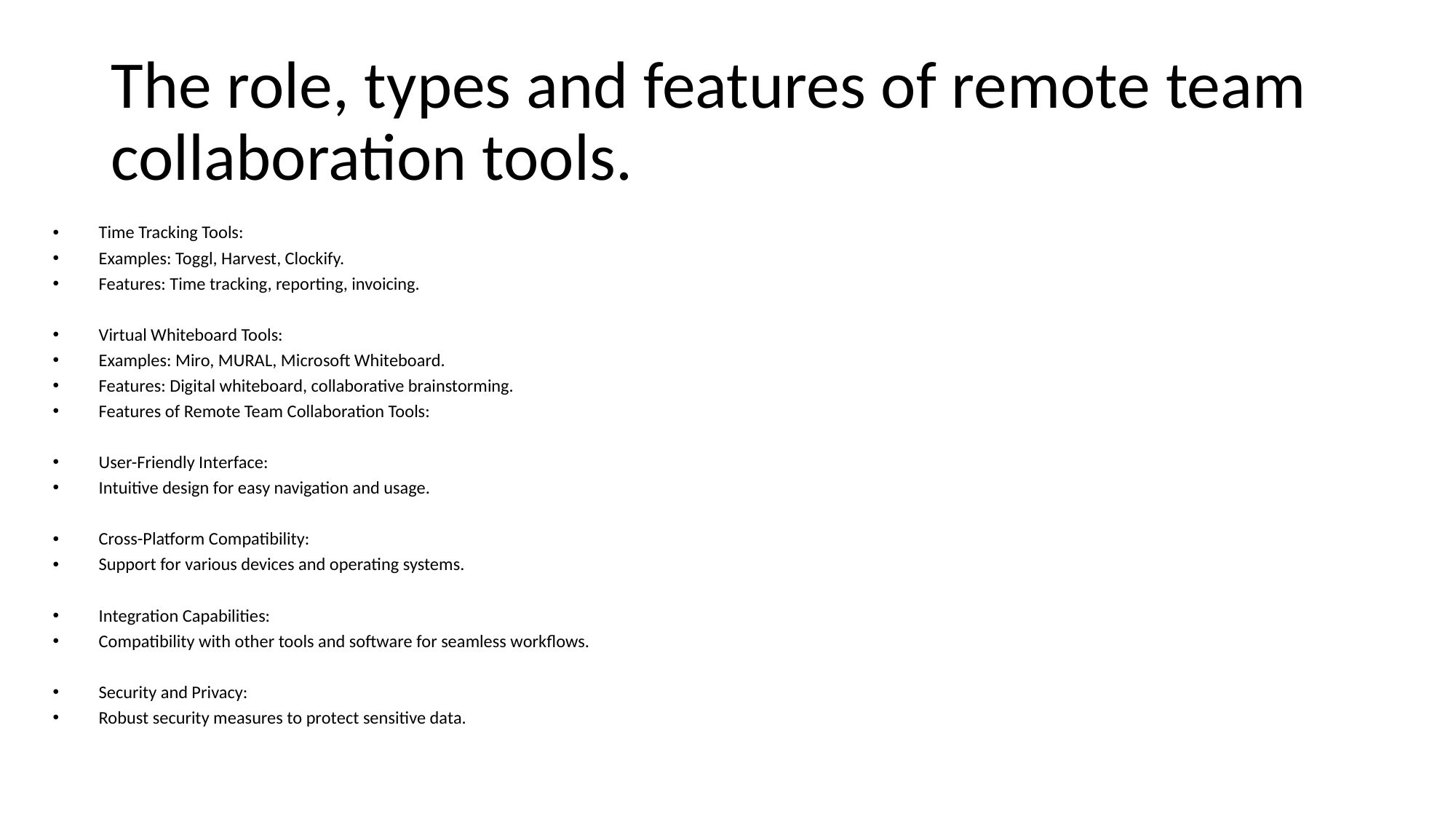

# The role, types and features of remote team collaboration tools.
Time Tracking Tools:
Examples: Toggl, Harvest, Clockify.
Features: Time tracking, reporting, invoicing.

Virtual Whiteboard Tools:
Examples: Miro, MURAL, Microsoft Whiteboard.
Features: Digital whiteboard, collaborative brainstorming.
Features of Remote Team Collaboration Tools:

User-Friendly Interface:
Intuitive design for easy navigation and usage.

Cross-Platform Compatibility:
Support for various devices and operating systems.

Integration Capabilities:
Compatibility with other tools and software for seamless workflows.

Security and Privacy:
Robust security measures to protect sensitive data.